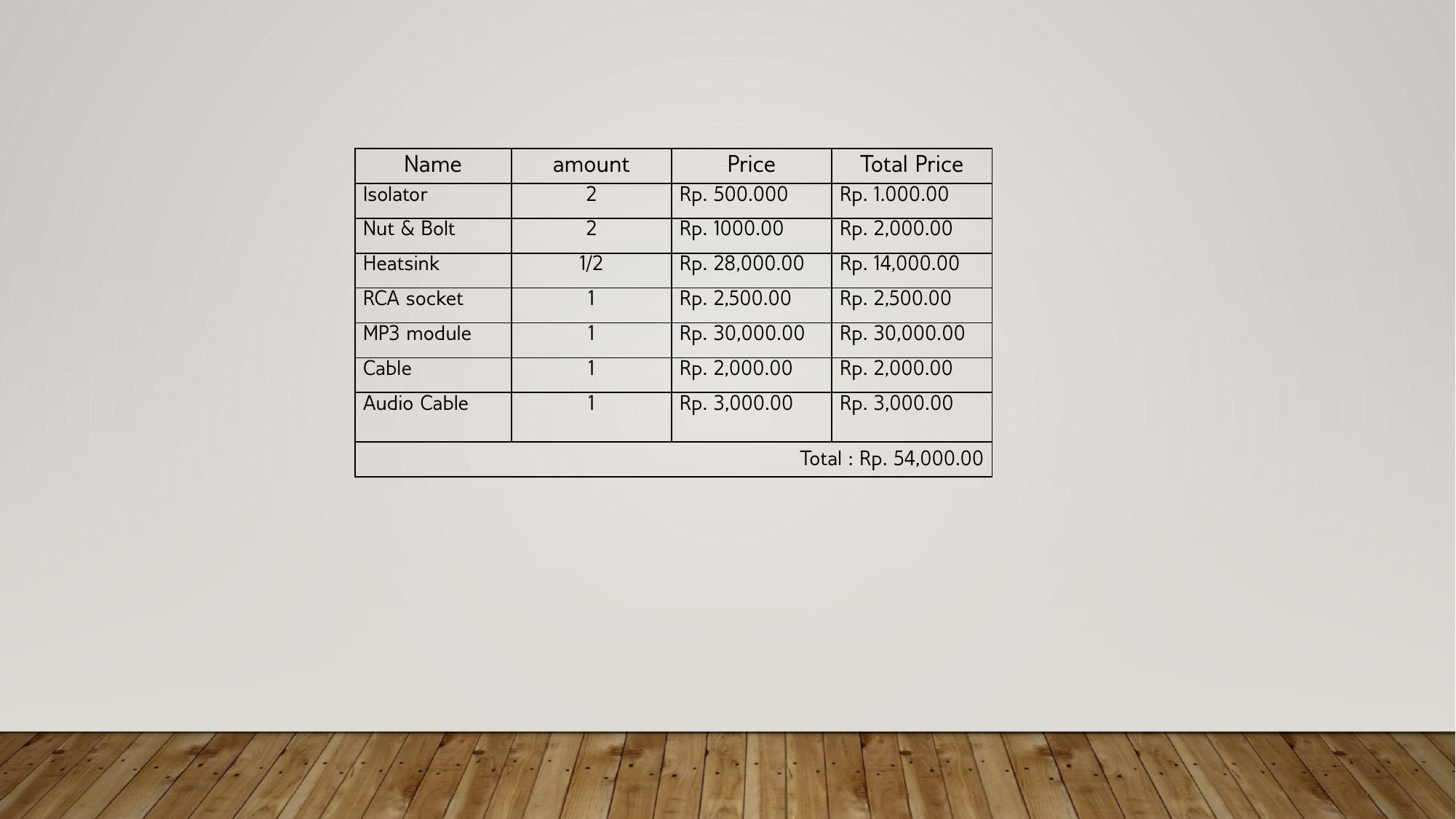

| Name | amount | Price | Total Price |
| --- | --- | --- | --- |
| Isolator | 2 | Rp. 500.000 | Rp. 1.000.00 |
| Nut & Bolt | 2 | Rp. 1000.00 | Rp. 2,000.00 |
| Heatsink | 1/2 | Rp. 28,000.00 | Rp. 14,000.00 |
| RCA socket | 1 | Rp. 2,500.00 | Rp. 2,500.00 |
| MP3 module | 1 | Rp. 30,000.00 | Rp. 30,000.00 |
| Cable | 1 | Rp. 2,000.00 | Rp. 2,000.00 |
| Audio Cable | 1 | Rp. 3,000.00 | Rp. 3,000.00 |
| Total : Rp. 54,000.00 |  |  |  |